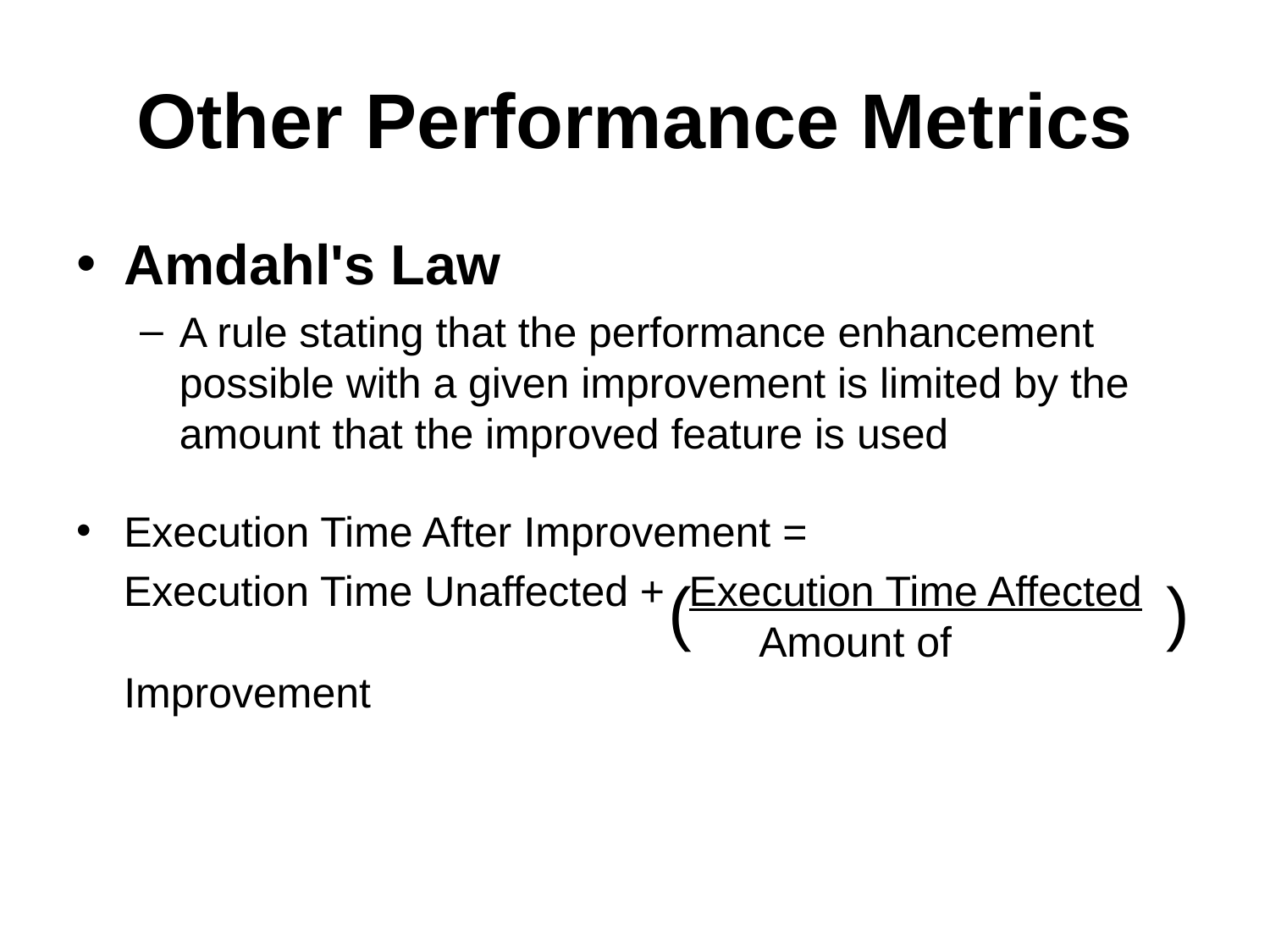

# Other Performance Metrics
Amdahl's Law
A rule stating that the performance enhancement possible with a given improvement is limited by the amount that the improved feature is used

Execution Time After Improvement =
    Execution Time Unaffected +  Execution Time Affected 					Amount of Improvement

(
)